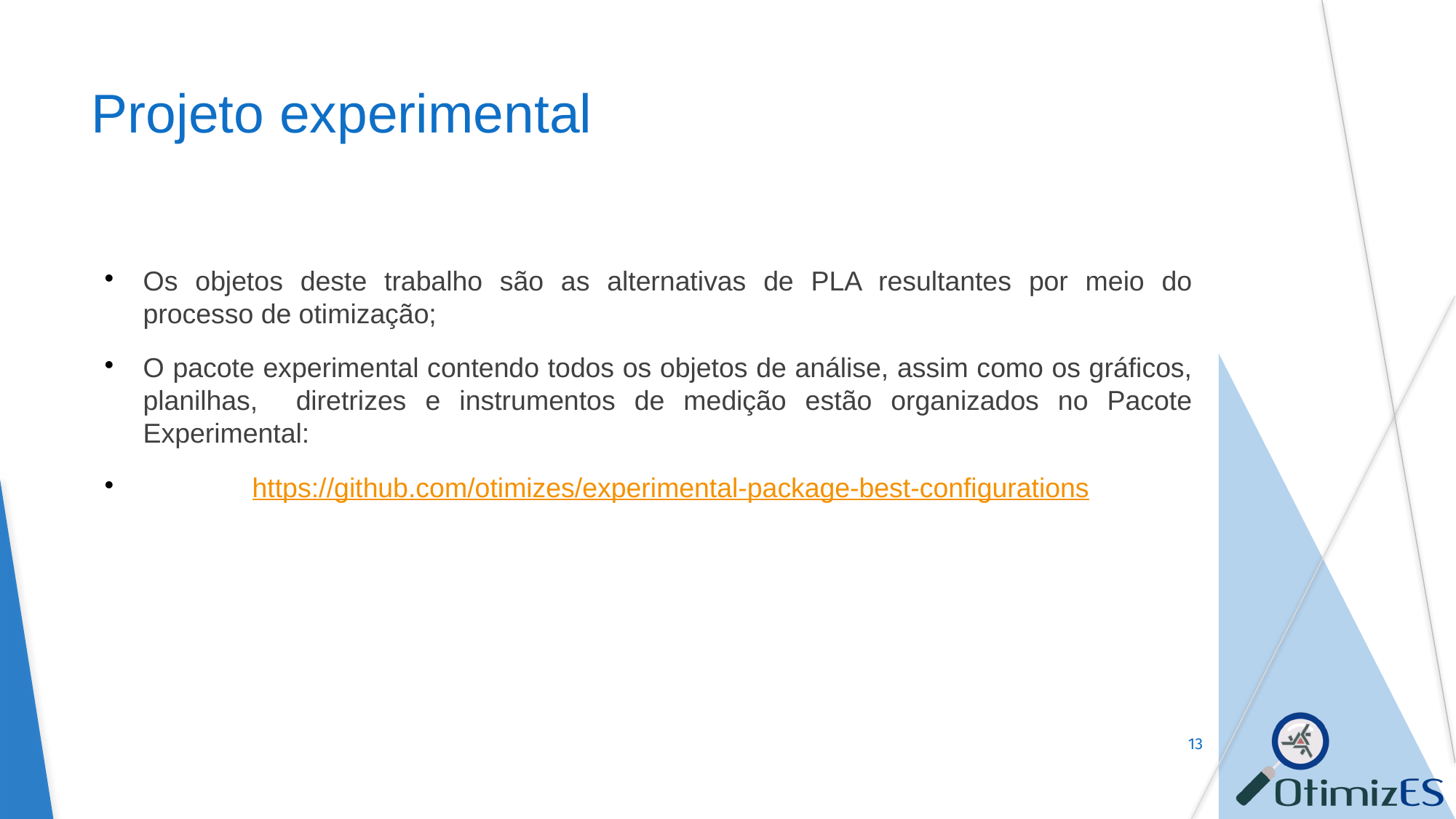

Projeto experimental
Os objetos deste trabalho são as alternativas de PLA resultantes por meio do processo de otimização;
O pacote experimental contendo todos os objetos de análise, assim como os gráficos, planilhas,  diretrizes e instrumentos de medição estão organizados no Pacote Experimental:
 	https://github.com/otimizes/experimental-package-best-configurations

13